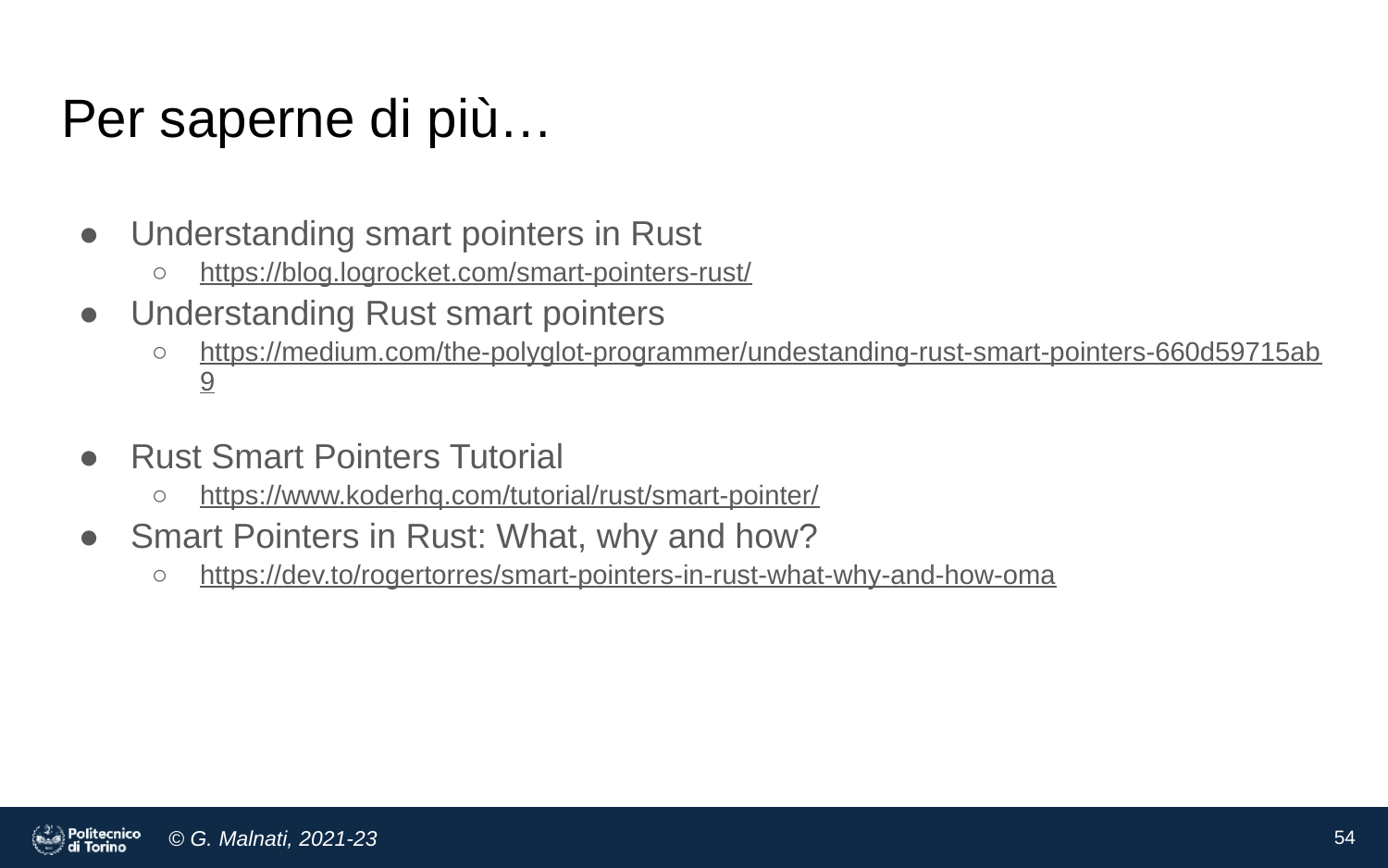

# Per saperne di più…
Understanding smart pointers in Rust
https://blog.logrocket.com/smart-pointers-rust/
Understanding Rust smart pointers
https://medium.com/the-polyglot-programmer/undestanding-rust-smart-pointers-660d59715ab9
Rust Smart Pointers Tutorial
https://www.koderhq.com/tutorial/rust/smart-pointer/
Smart Pointers in Rust: What, why and how?
https://dev.to/rogertorres/smart-pointers-in-rust-what-why-and-how-oma
54